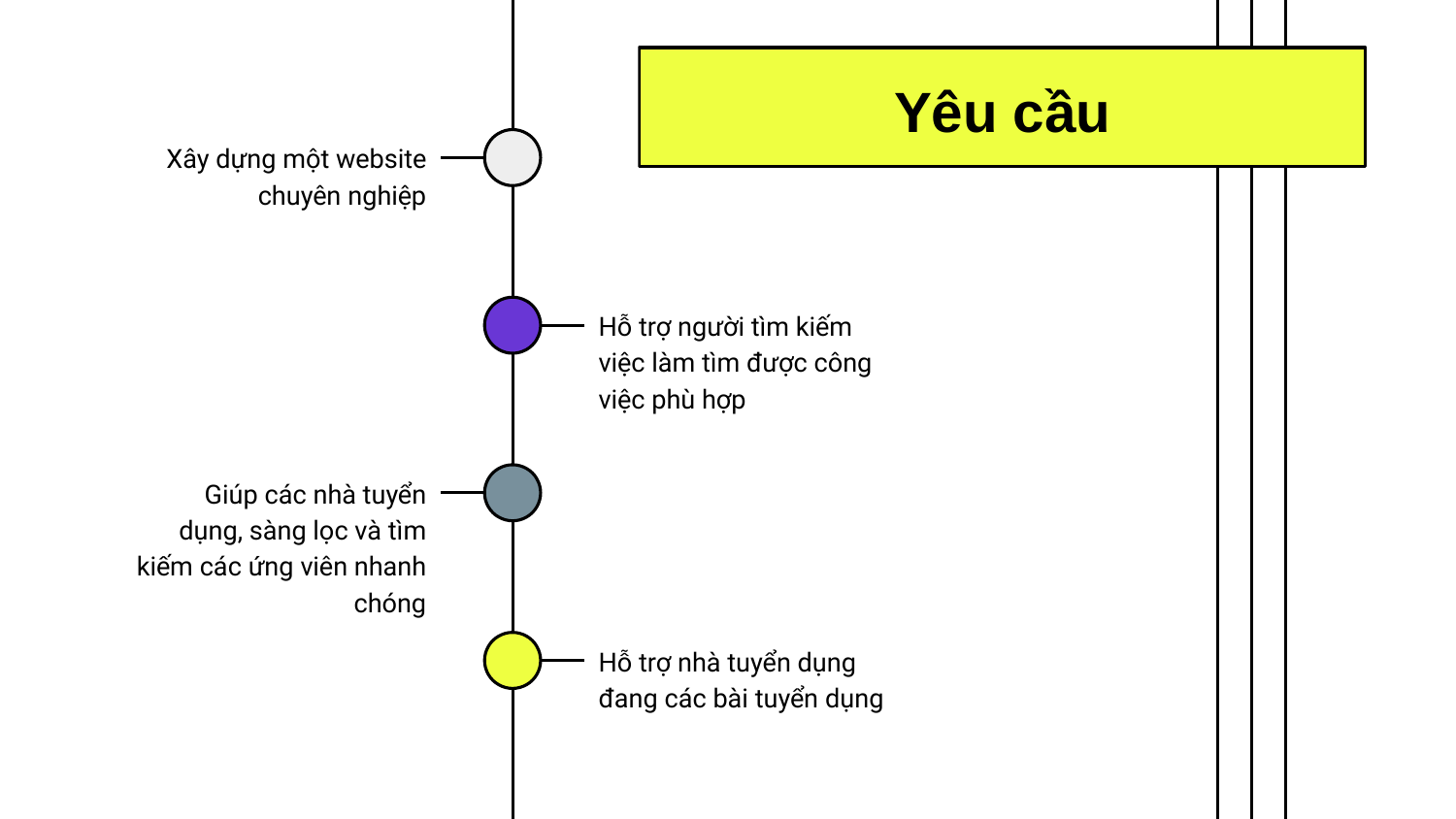

# Yêu cầu
Xây dựng một website chuyên nghiệp

Hỗ trợ người tìm kiếm việc làm tìm được công việc phù hợp

Giúp các nhà tuyển dụng, sàng lọc và tìm kiếm các ứng viên nhanh chóng

Hỗ trợ nhà tuyển dụng đang các bài tuyển dụng